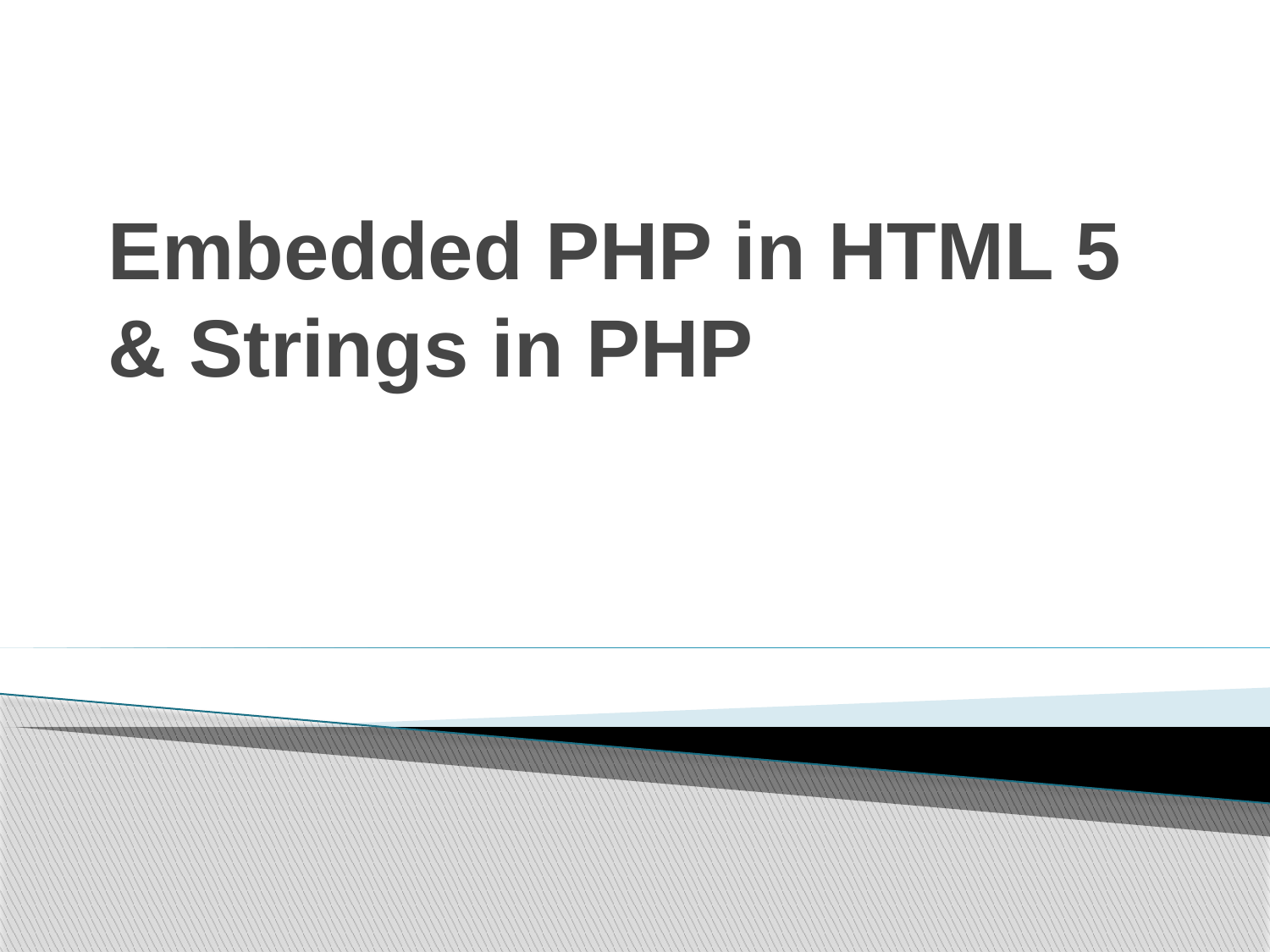

# Embedded PHP in HTML 5 & Strings in PHP